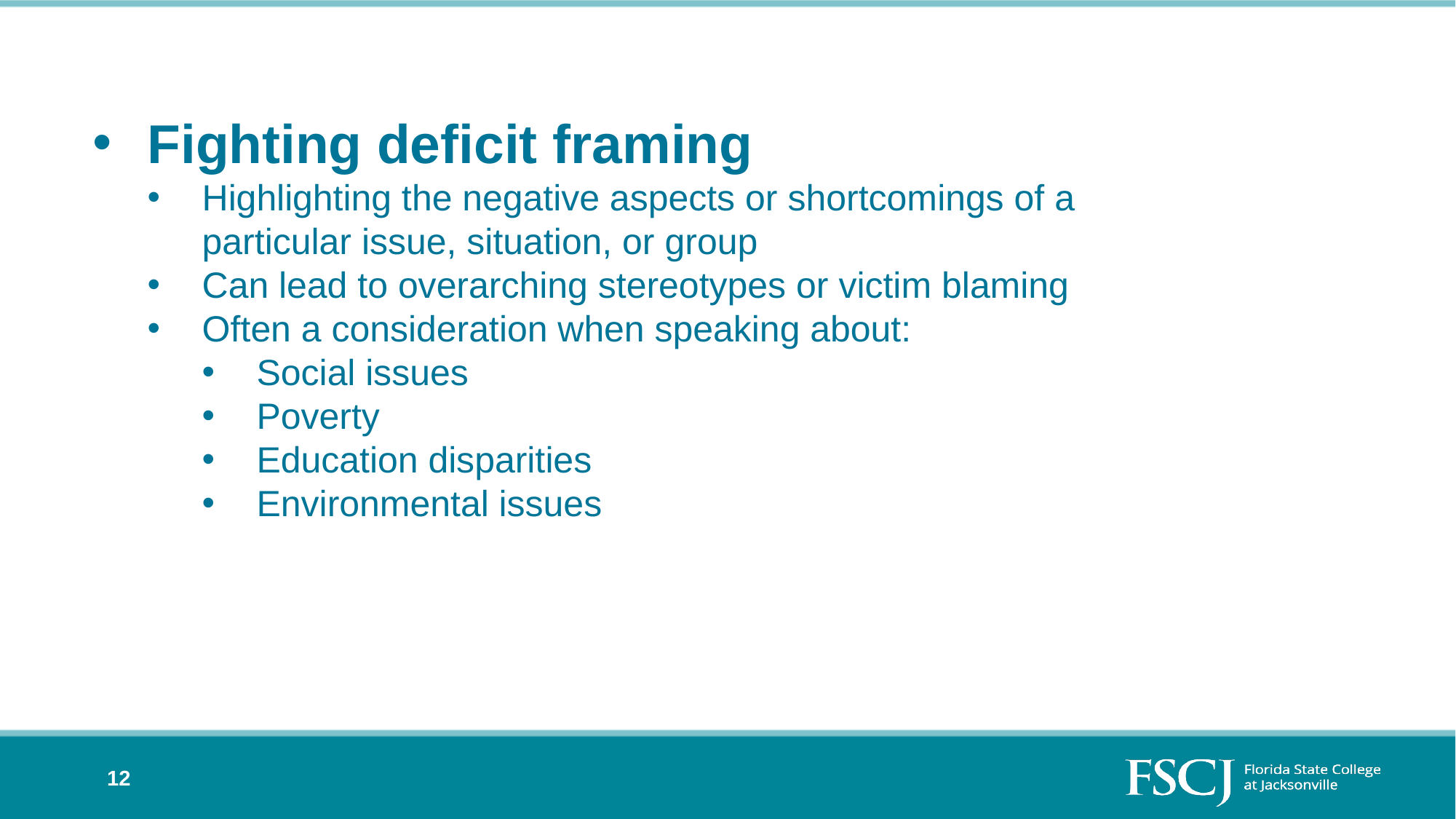

Fighting deficit framing
Highlighting the negative aspects or shortcomings of a particular issue, situation, or group
Can lead to overarching stereotypes or victim blaming
Often a consideration when speaking about:
Social issues
Poverty
Education disparities
Environmental issues